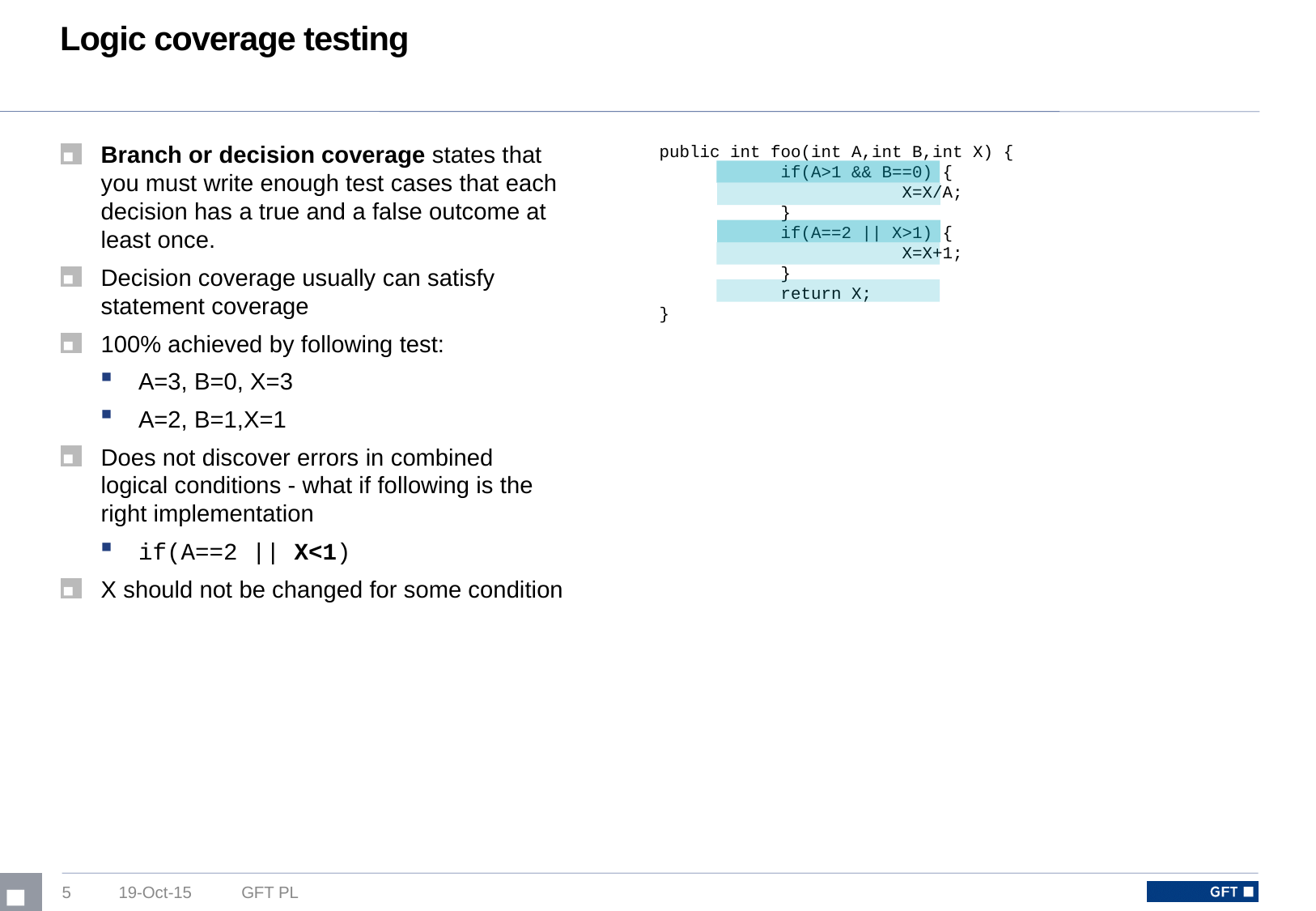

# Logic coverage testing
Branch or decision coverage states that you must write enough test cases that each decision has a true and a false outcome at least once.
Decision coverage usually can satisfy statement coverage
100% achieved by following test:
A=3, B=0, X=3
A=2, B=1,X=1
Does not discover errors in combined logical conditions - what if following is the right implementation
if(A==2 || X<1)
X should not be changed for some condition

public int foo(int A,int B,int X) {
	if(A>1 && B==0) {
		X=X/A;
	}
	if(A==2 || X>1) {
		X=X+1;
	}
	return X;
}